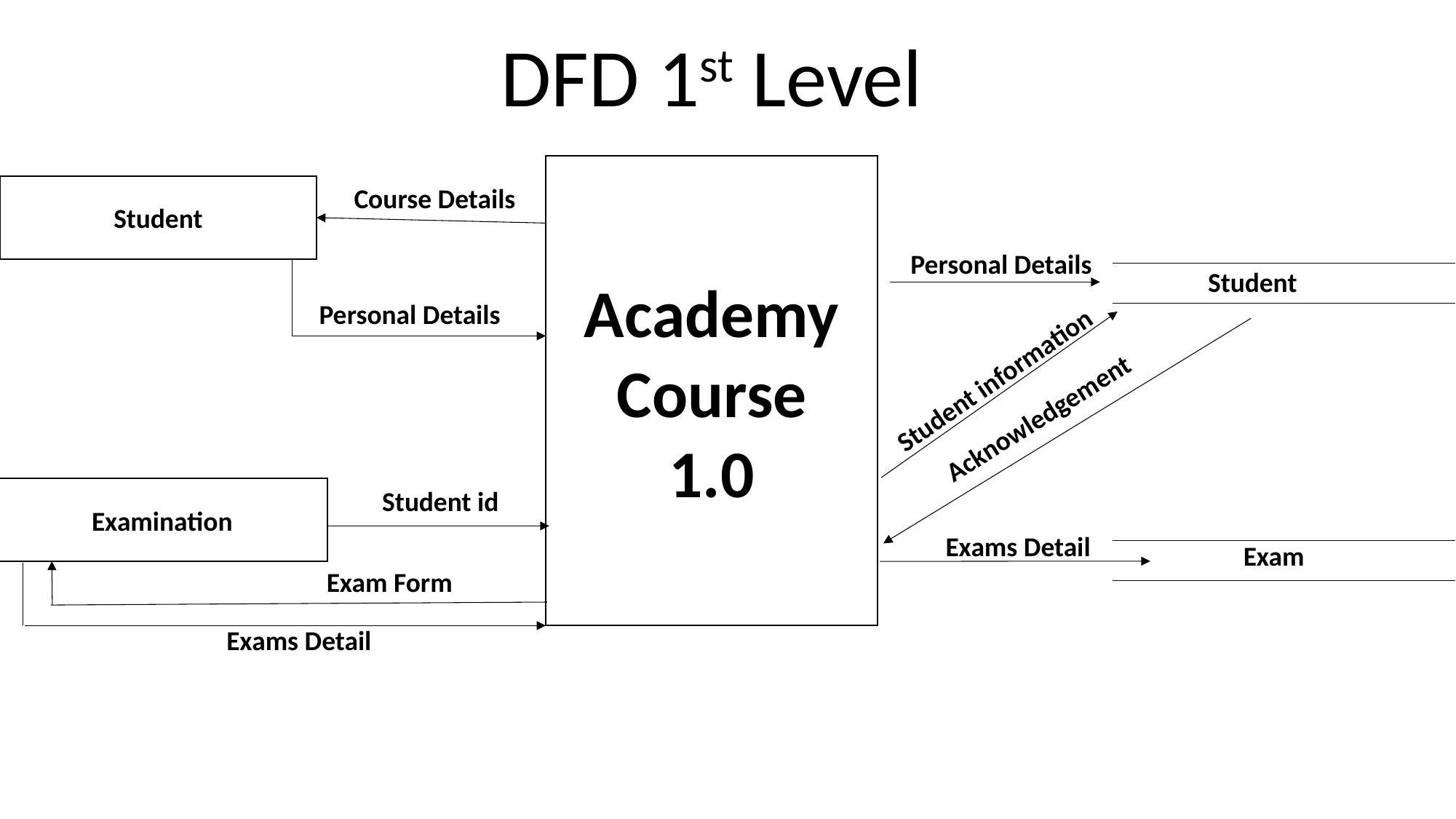

DFD 1st Level
Academy Course
1.0
Student
Course Details
Personal Details
Student
Personal Details
Student information
Acknowledgement
Examination
Student id
Exams Detail
Exam
Exam Form
Exams Detail